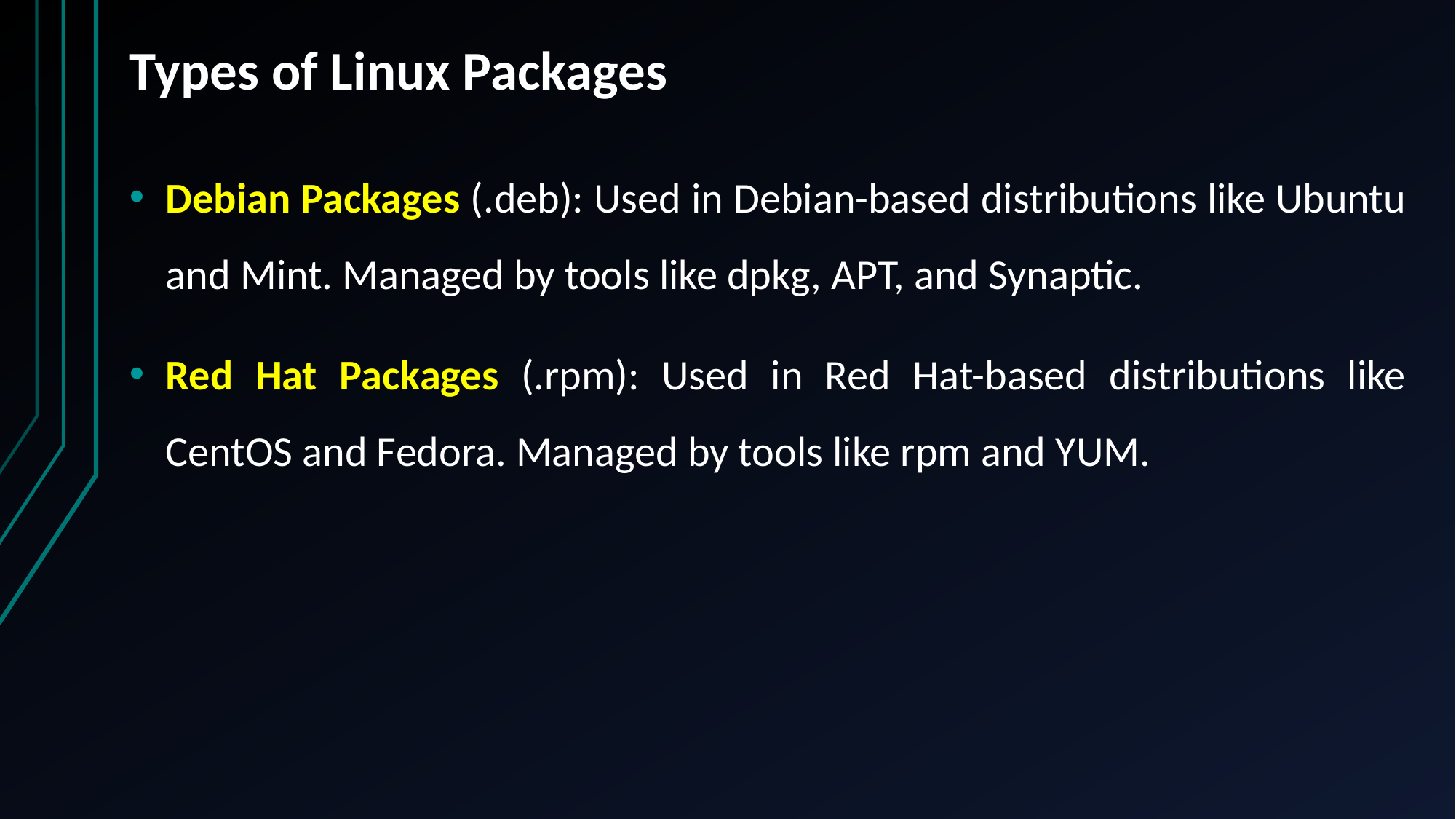

# Types of Linux Packages
Debian Packages (.deb): Used in Debian-based distributions like Ubuntu and Mint. Managed by tools like dpkg, APT, and Synaptic.
Red Hat Packages (.rpm): Used in Red Hat-based distributions like CentOS and Fedora. Managed by tools like rpm and YUM.